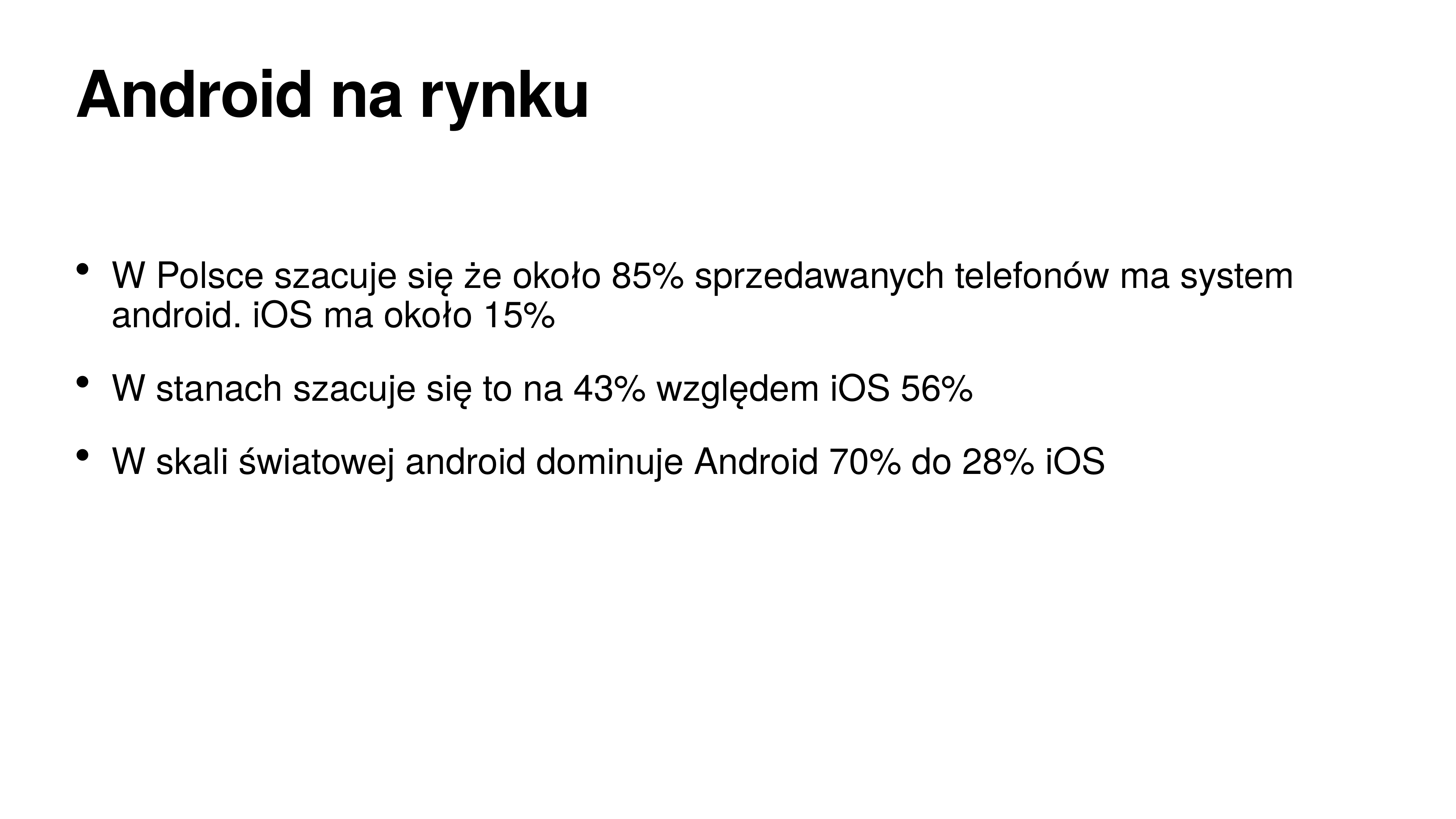

# Android na rynku

W Polsce szacuje się że około 85% sprzedawanych telefonów ma system android. iOS ma około 15%
W stanach szacuje się to na 43% względem iOS 56%
W skali światowej android dominuje Android 70% do 28% iOS